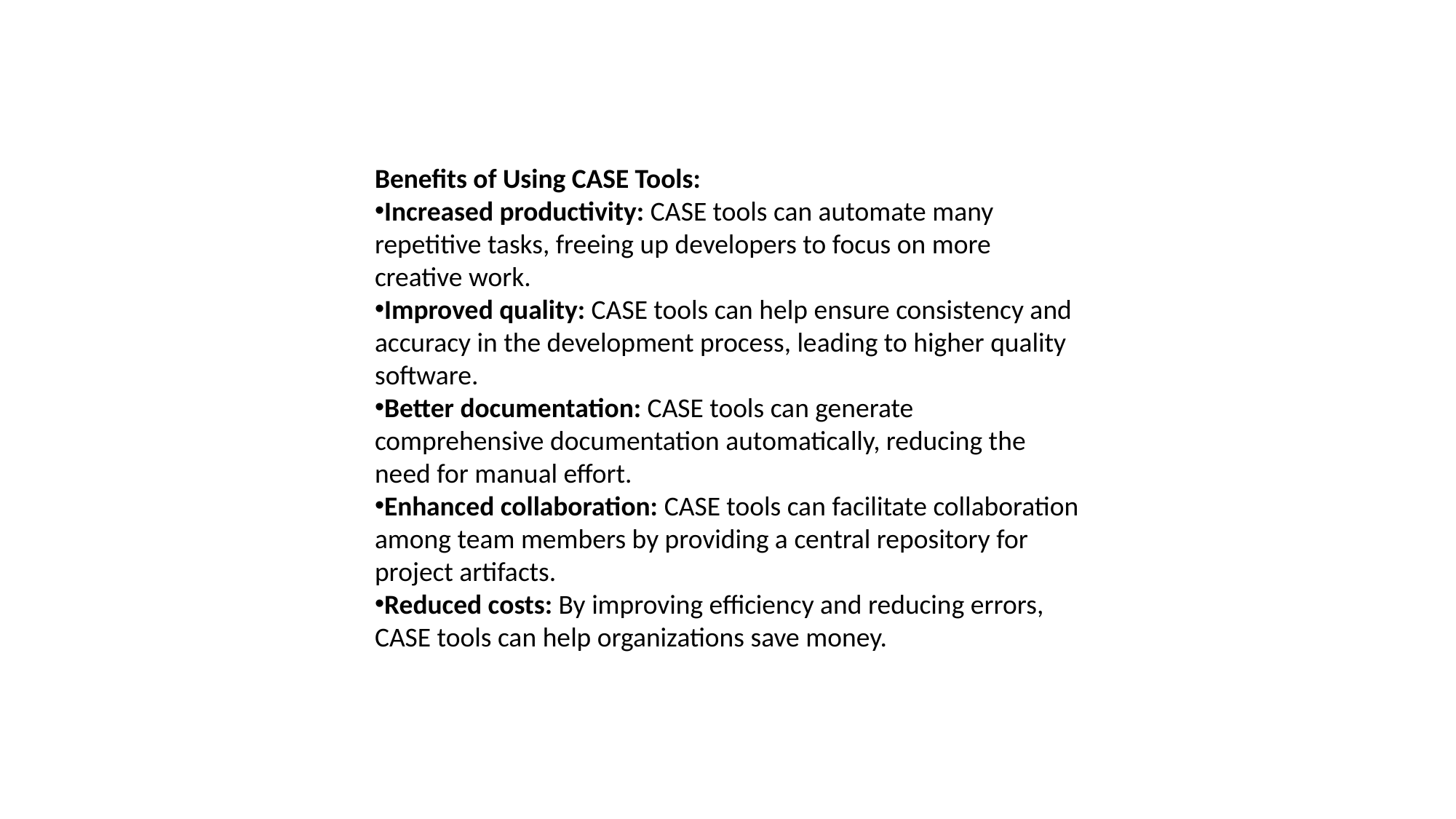

Benefits of Using CASE Tools:
Increased productivity: CASE tools can automate many repetitive tasks, freeing up developers to focus on more creative work.
Improved quality: CASE tools can help ensure consistency and accuracy in the development process, leading to higher quality software.
Better documentation: CASE tools can generate comprehensive documentation automatically, reducing the need for manual effort.
Enhanced collaboration: CASE tools can facilitate collaboration among team members by providing a central repository for project artifacts.
Reduced costs: By improving efficiency and reducing errors, CASE tools can help organizations save money.